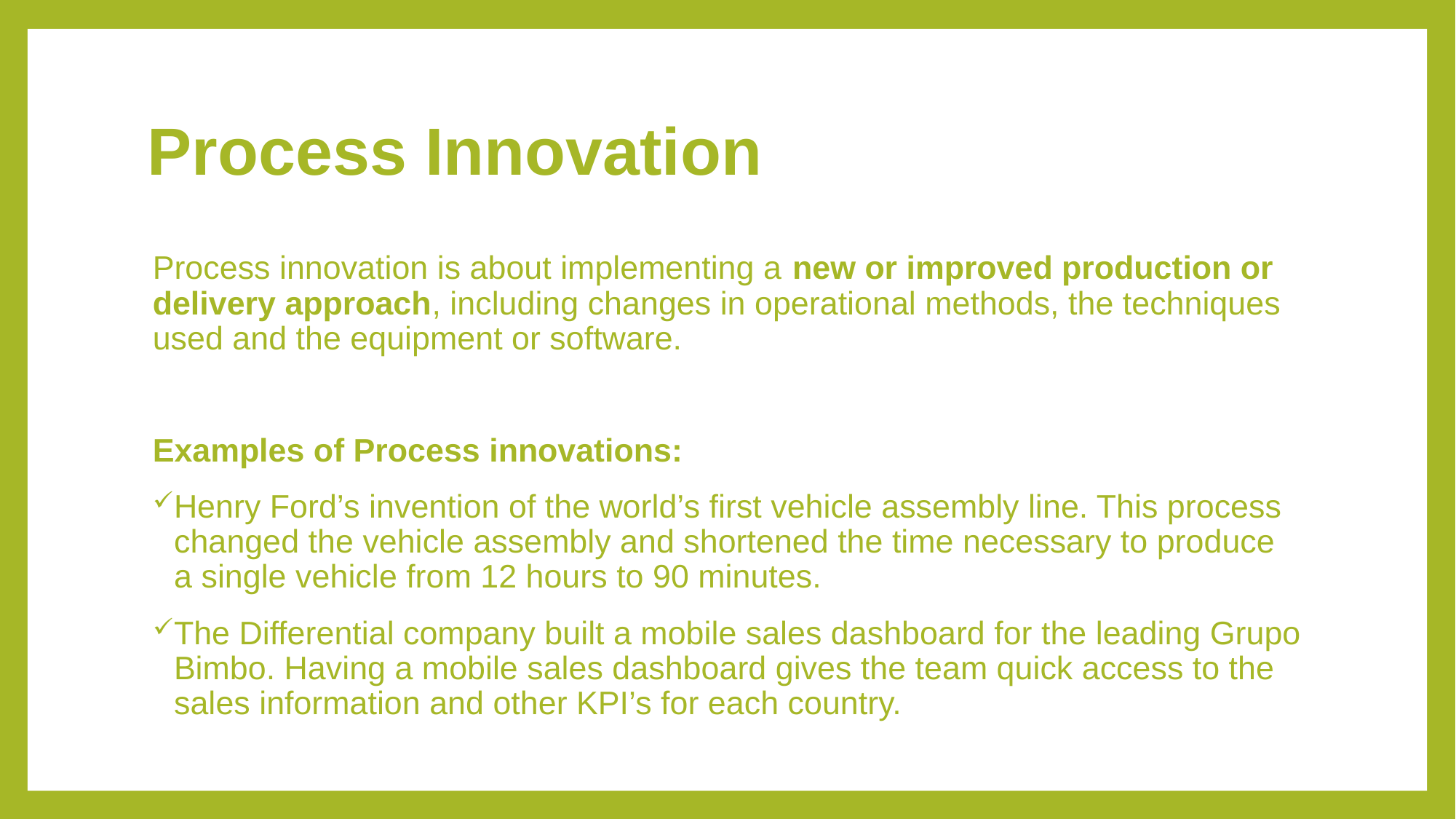

# Process Innovation
Process innovation is about implementing a new or improved production or delivery approach, including changes in operational methods, the techniques used and the equipment or software.

Examples of Process innovations:
Henry Ford’s invention of the world’s first vehicle assembly line. This process changed the vehicle assembly and shortened the time necessary to produce a single vehicle from 12 hours to 90 minutes.
The Differential company built a mobile sales dashboard for the leading Grupo Bimbo. Having a mobile sales dashboard gives the team quick access to the sales information and other KPI’s for each country.